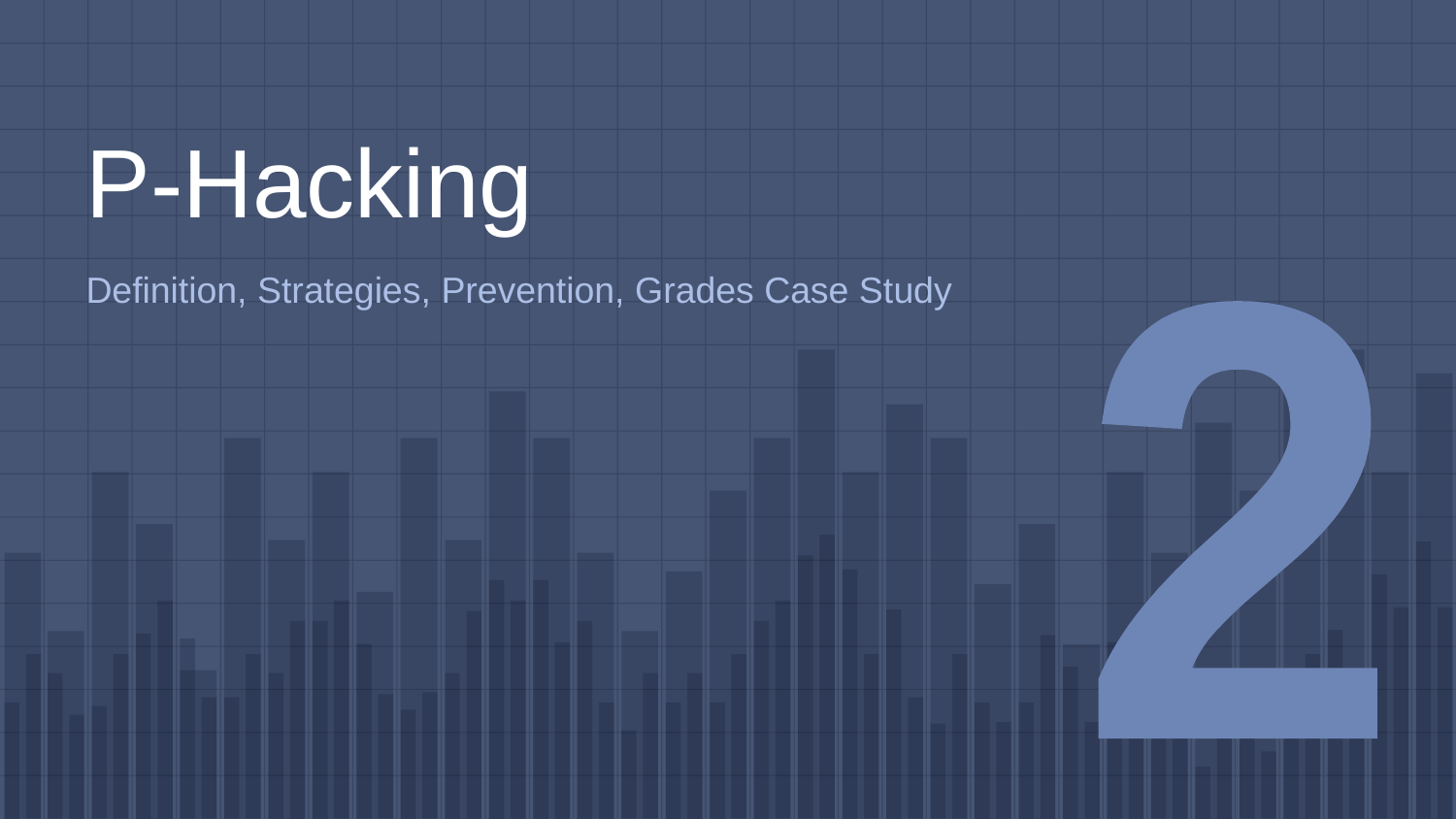

# P-Hacking
Definition, Strategies, Prevention, Grades Case Study
2